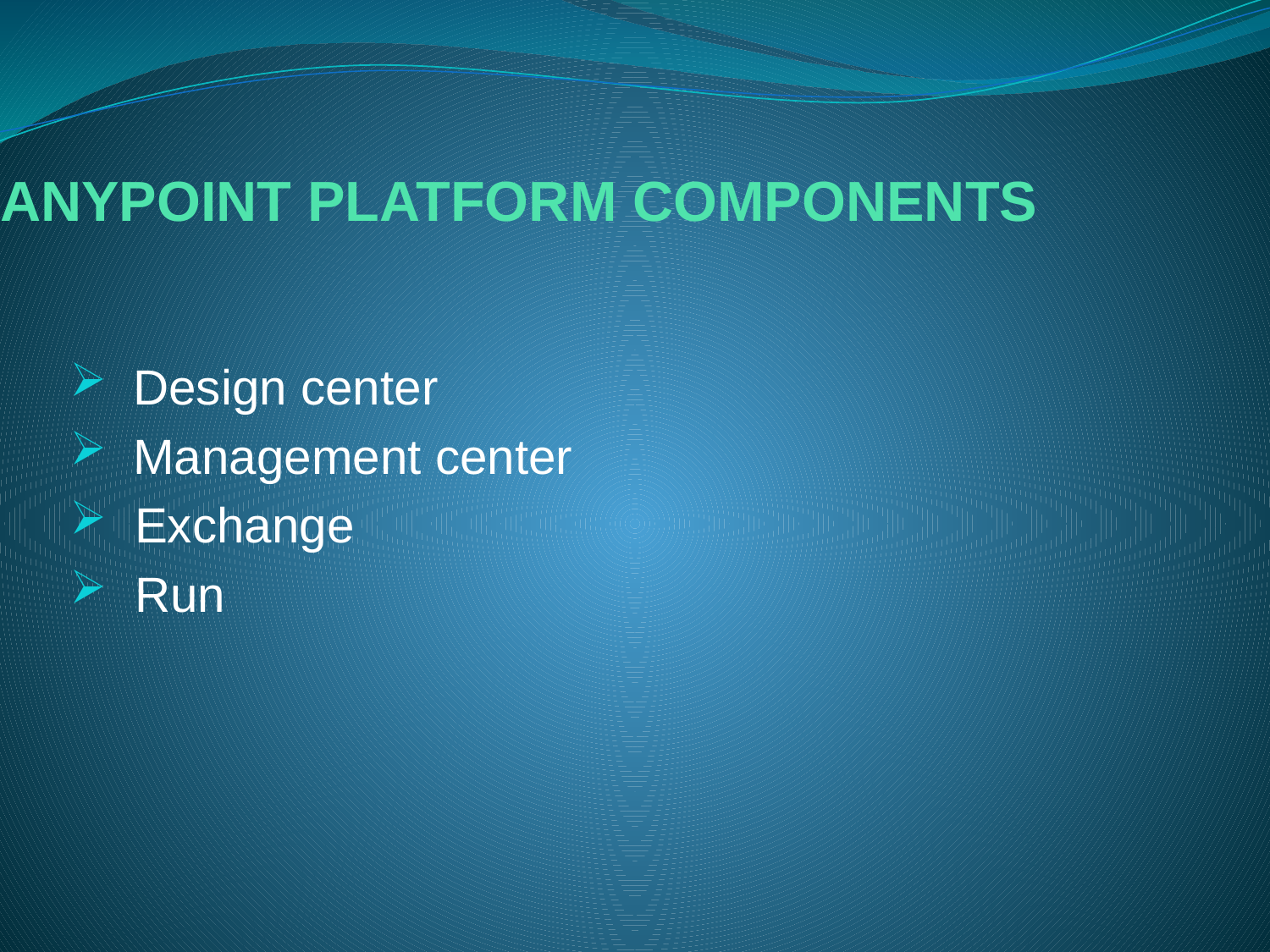

# ANYPOINT PLATFORM COMPONENTS
Design center
Management center
  Exchange
  Run